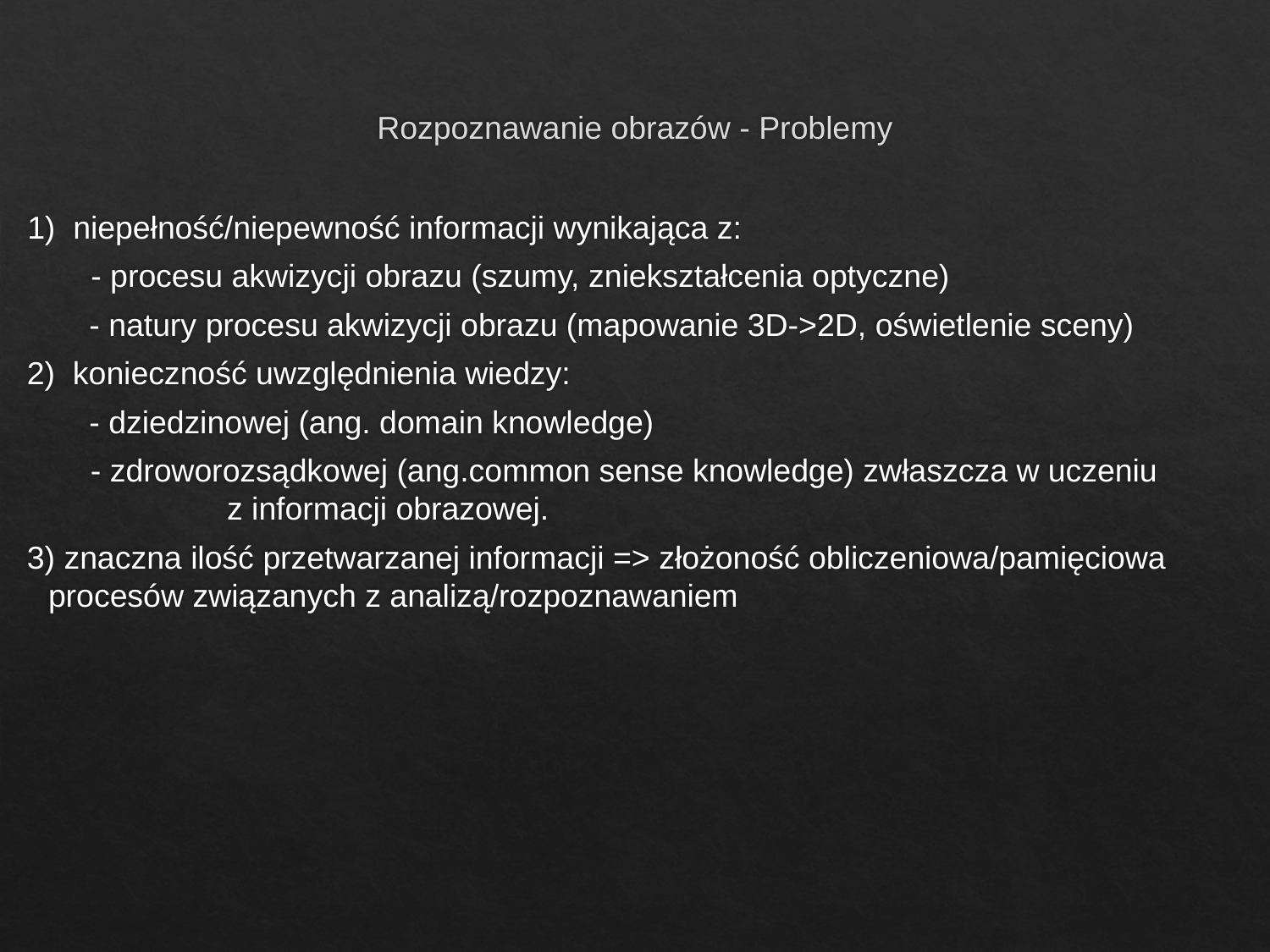

# Rozpoznawanie obrazów - Problemy
   1)  niepełność/niepewność informacji wynikająca z:
   - procesu akwizycji obrazu (szumy, zniekształcenia optyczne)
        - natury procesu akwizycji obrazu (mapowanie 3D->2D, oświetlenie sceny)
 2)  konieczność uwzględnienia wiedzy:
        - dziedzinowej (ang. domain knowledge)
 - zdroworozsądkowej (ang.common sense knowledge) zwłaszcza w uczeniu                         z informacji obrazowej.
 3) znaczna ilość przetwarzanej informacji => złożoność obliczeniowa/pamięciowa procesów związanych z analizą/rozpoznawaniem